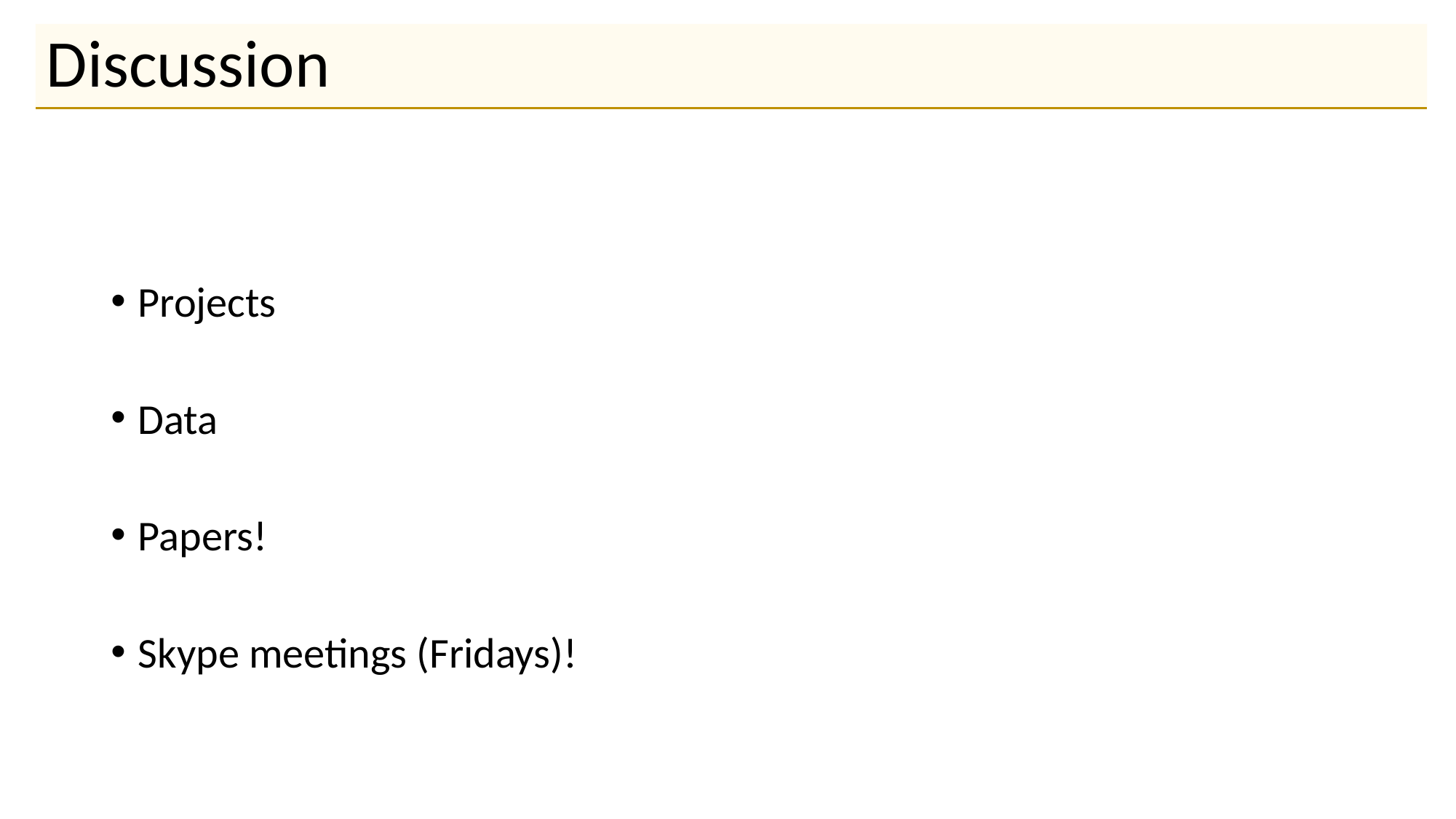

# Discussion
Projects
Data
Papers!
Skype meetings (Fridays)!